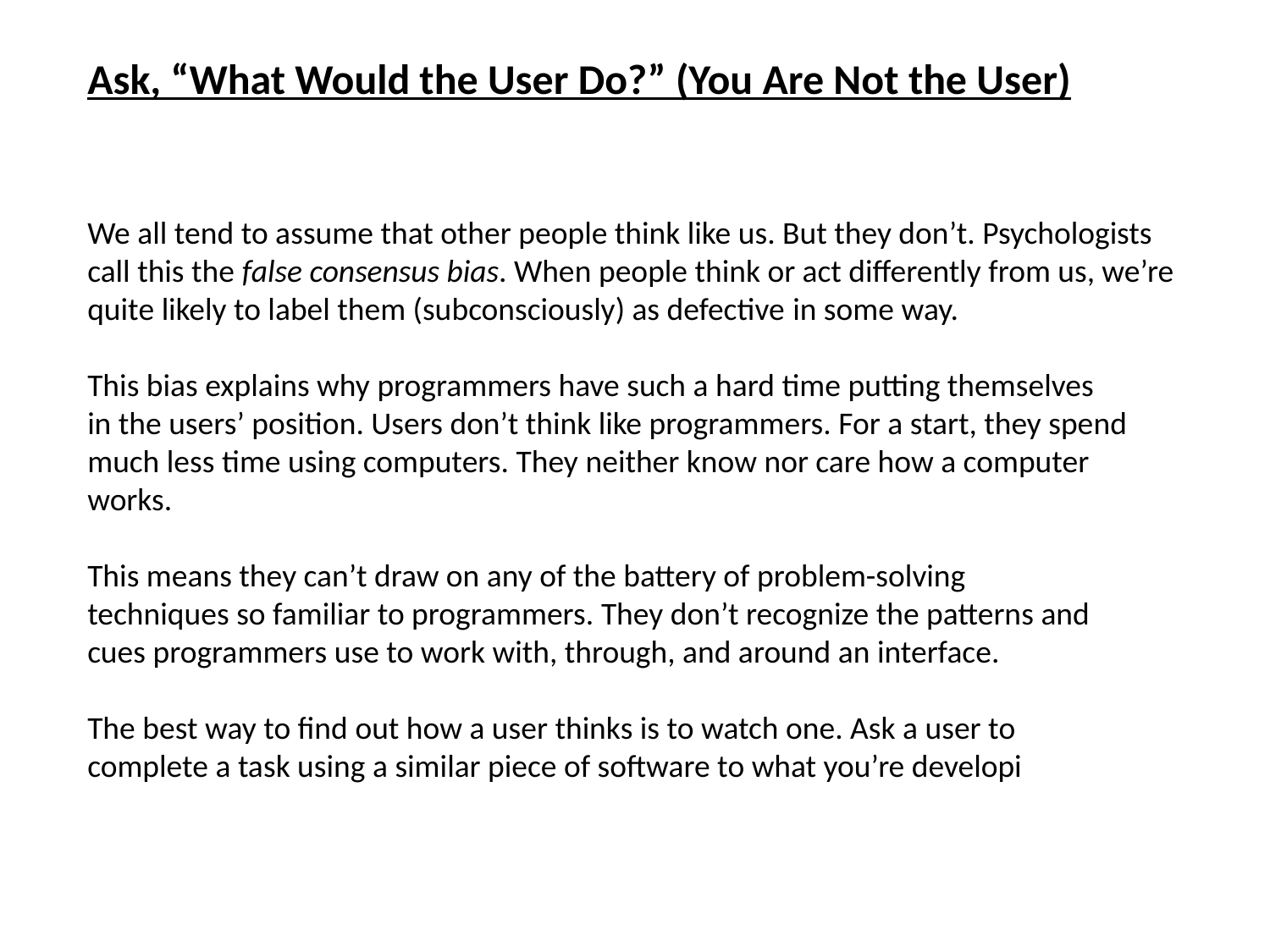

Ask, “What Would the User Do?” (You Are Not the User)
We all tend to assume that other people think like us. But they don’t. Psychologists call this the false consensus bias. When people think or act differently from us, we’re quite likely to label them (subconsciously) as defective in some way.

This bias explains why programmers have such a hard time putting themselves
in the users’ position. Users don’t think like programmers. For a start, they spend
much less time using computers. They neither know nor care how a computer
works.

This means they can’t draw on any of the battery of problem-solving
techniques so familiar to programmers. They don’t recognize the patterns and
cues programmers use to work with, through, and around an interface.

The best way to find out how a user thinks is to watch one. Ask a user to
complete a task using a similar piece of software to what you’re developi